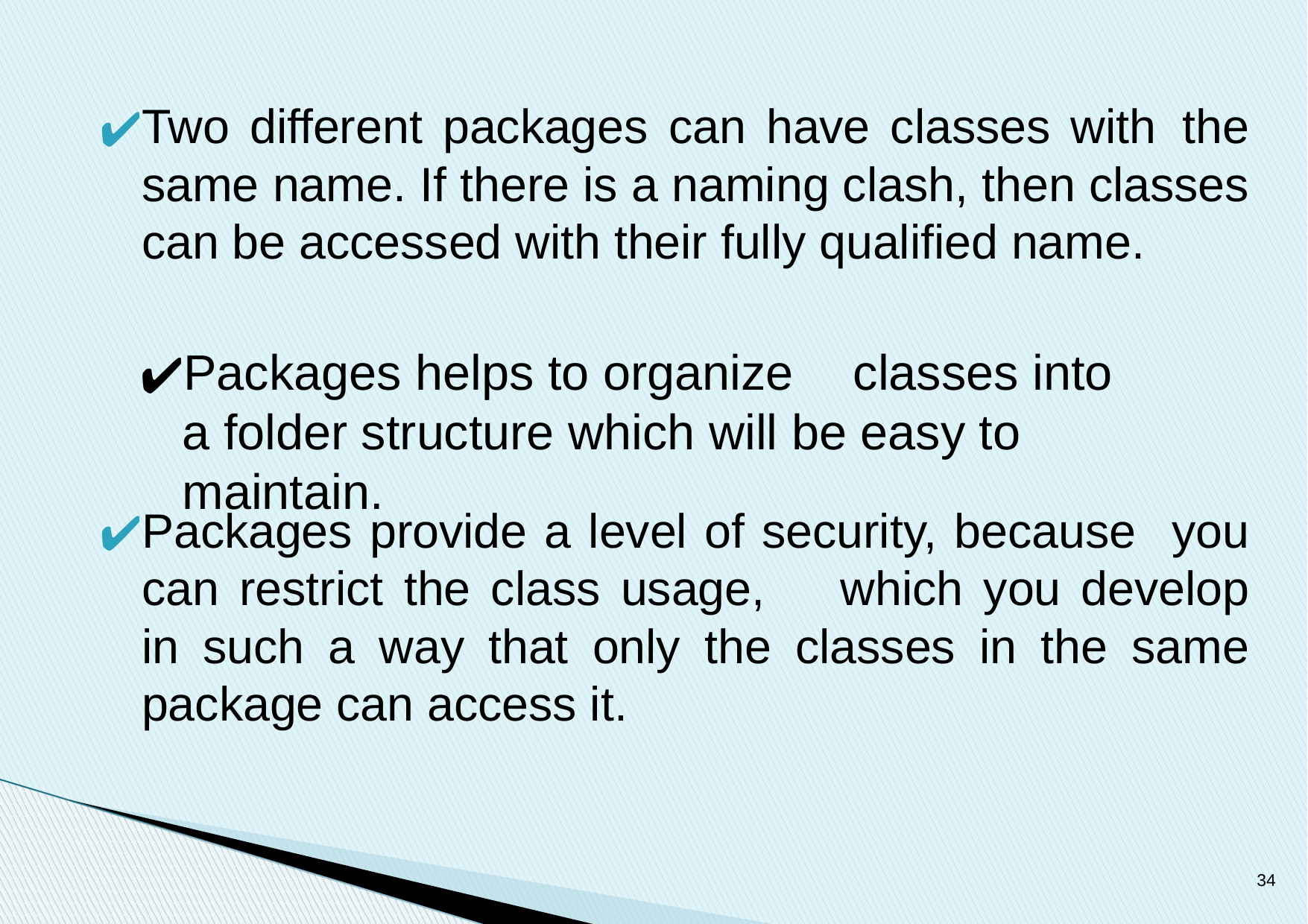

Two different packages can have classes	with	the same name. If there is a naming clash, then classes can be accessed with their fully qualified name.

Packages provide a level of security, because	you can restrict the class usage,	which you develop in such a way that only the classes in the same package can access it.
Packages helps to organize	classes into a folder structure which will be easy to maintain.
34